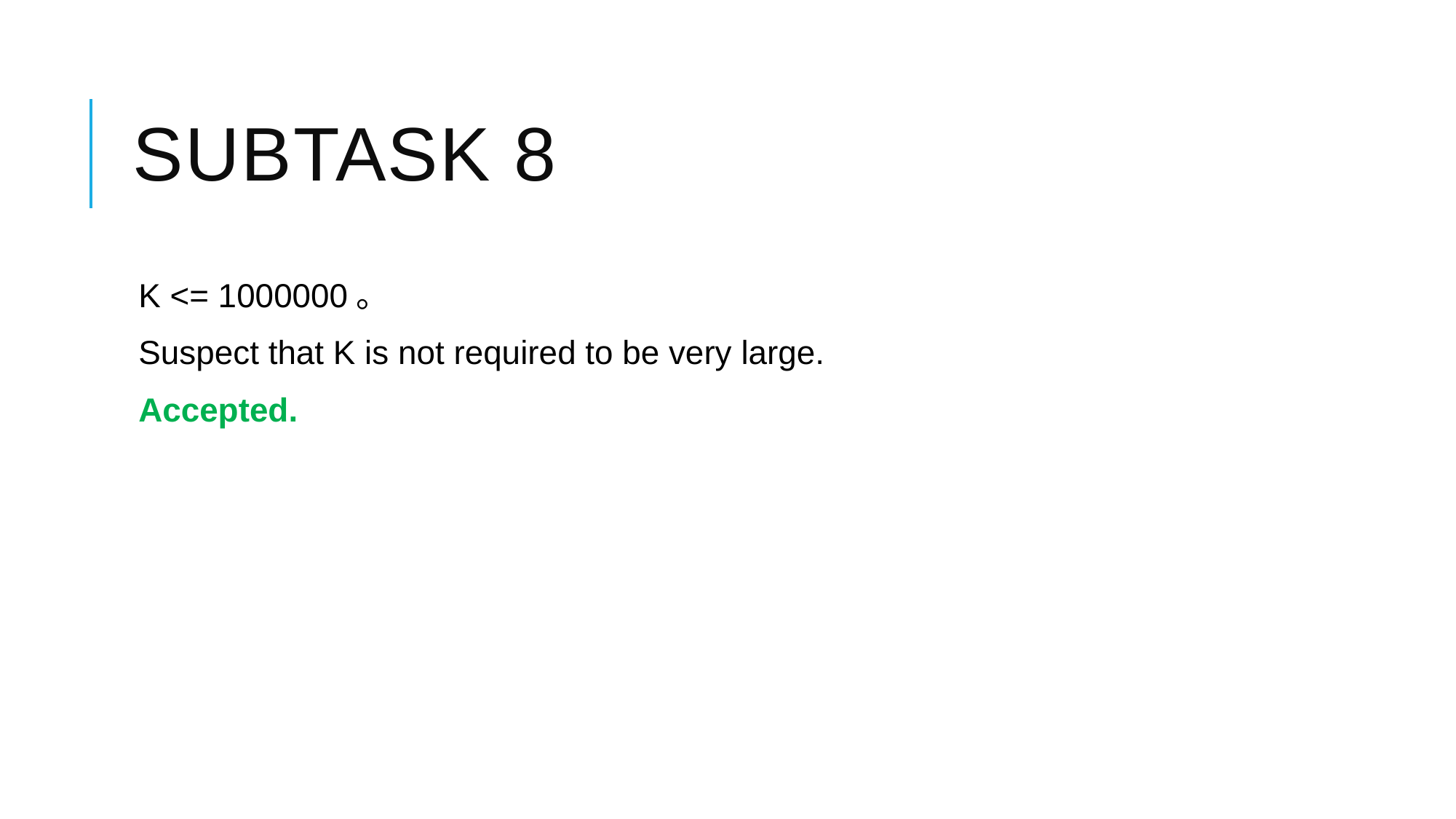

# Subtask 8
K <= 1000000。
Suspect that K is not required to be very large.
Accepted.